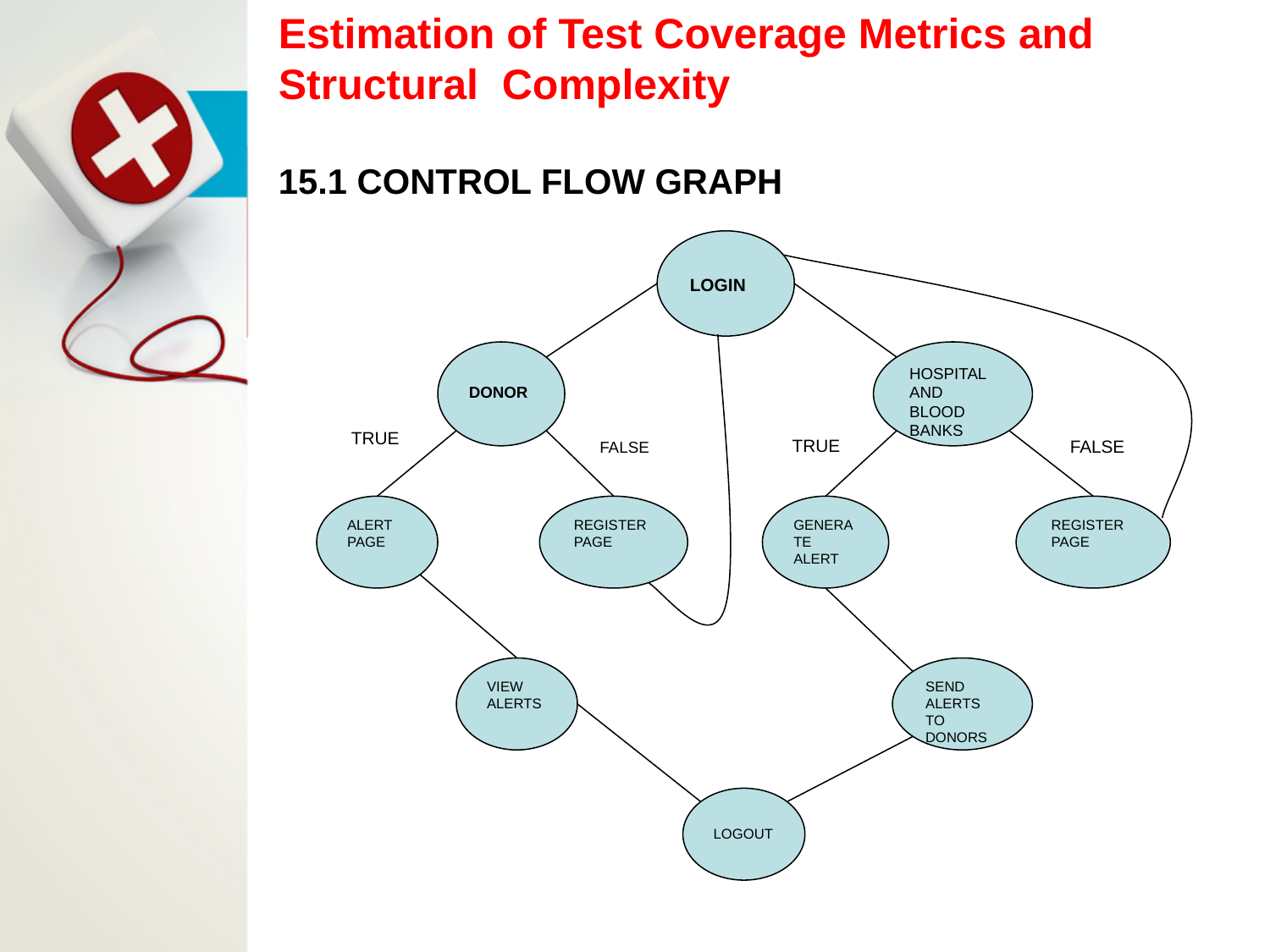

Estimation of Test Coverage Metrics and Structural  Complexity

15.1 CONTROL FLOW GRAPH

LOGIN

DONOR
HOSPITAL AND BLOOD BANKS
TRUE
TRUE
FALSE
FALSE
ALERT PAGE
REGISTER PAGE
GENERATE ALERT
REGISTER PAGE
VIEW
ALERTS
SEND ALERTS TO DONORS

LOGOUT